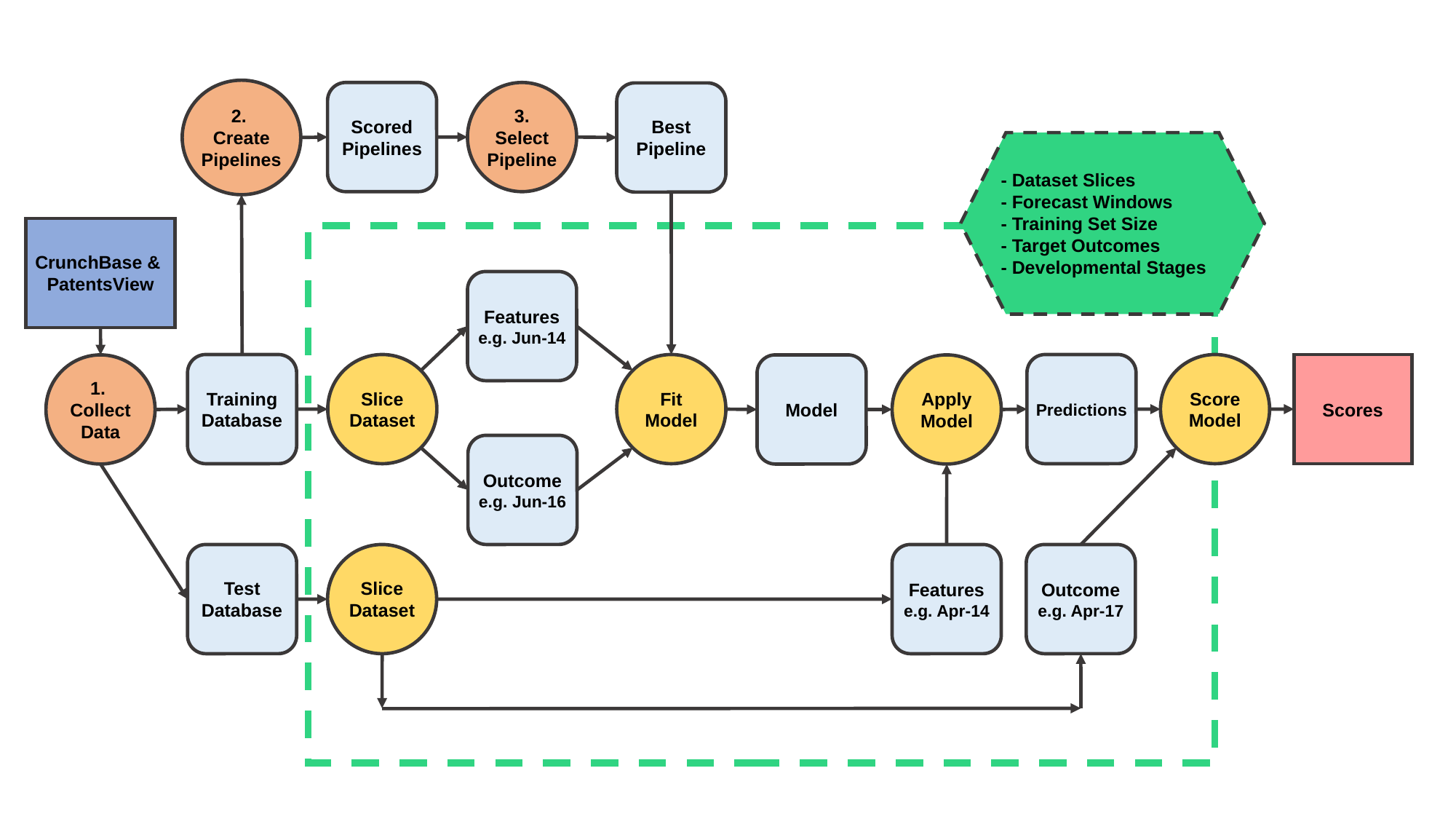

2.
Create Pipelines
Scored Pipelines
3.
Select Pipeline
Best Pipeline
- Dataset Slices
- Forecast Windows
- Training Set Size
- Target Outcomes
- Developmental Stages
CrunchBase &  PatentsView

Features
e.g. Jun-14
Training Database
Slice Dataset
Fit
Model
Predictions
Score
Model
Scores
1.
Collect Data
Model
Apply
Model
Outcome
e.g. Jun-16
Test Database
Slice Dataset
Features
e.g. Apr-14
Outcome
e.g. Apr-17